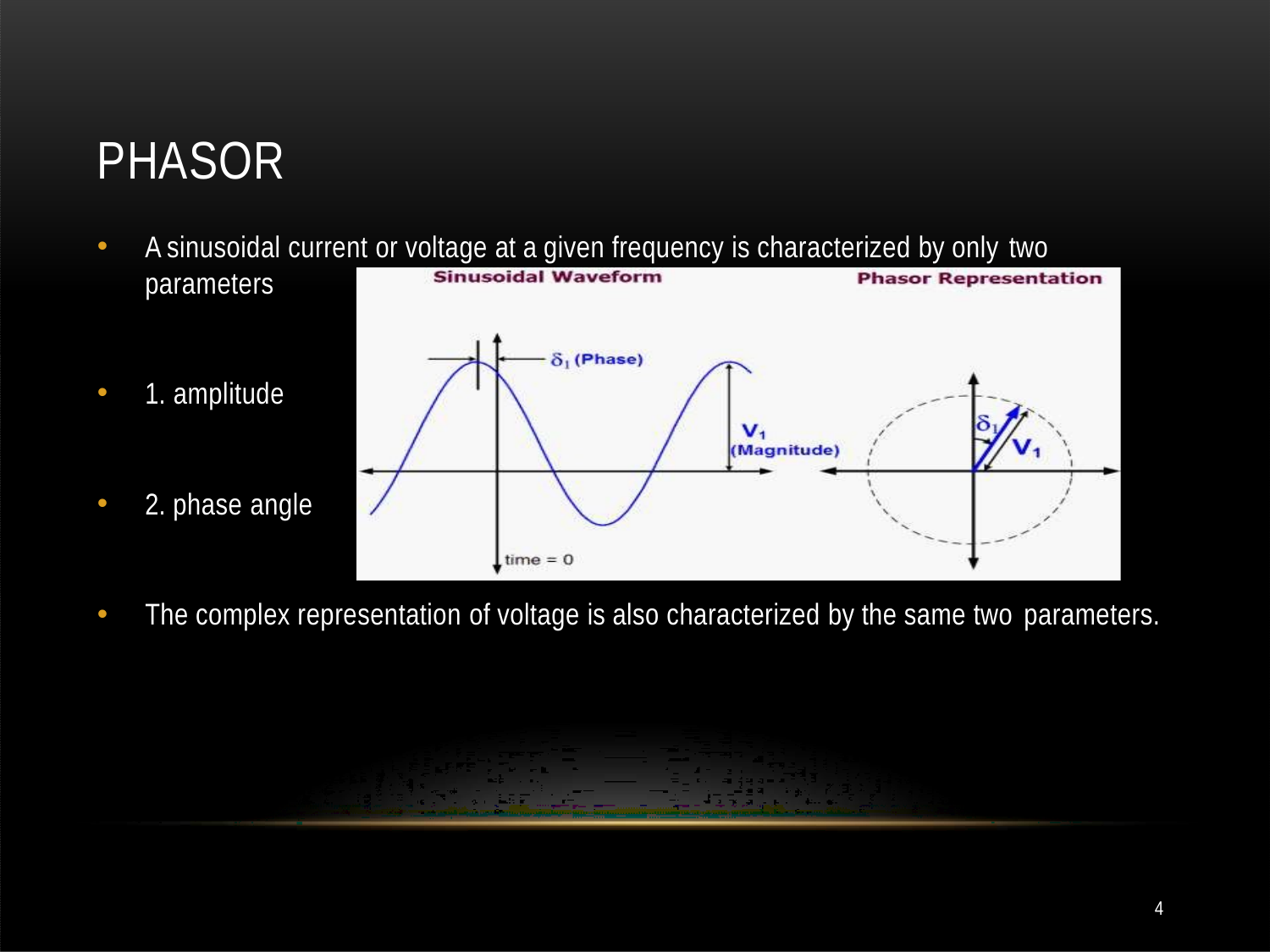

# PHASOR
A sinusoidal current or voltage at a given frequency is characterized by only two
parameters

1. amplitude

2. phase angle

The complex representation of voltage is also characterized by the same two parameters.

4